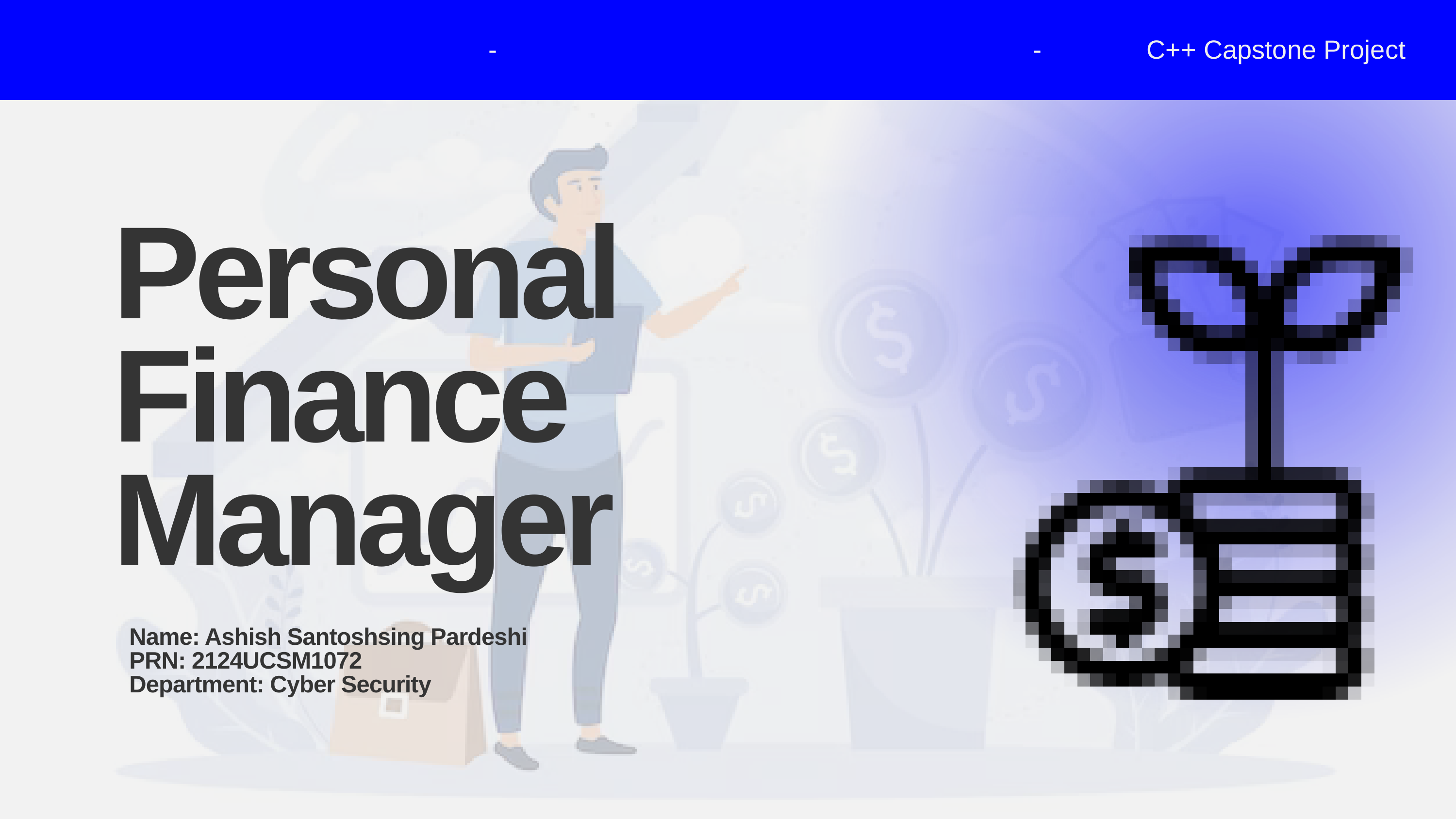

-
-
C++ Capstone Project
Personal Finance Manager

Name: Ashish Santoshsing Pardeshi
PRN: 2124UCSM1072
Department: Cyber Security